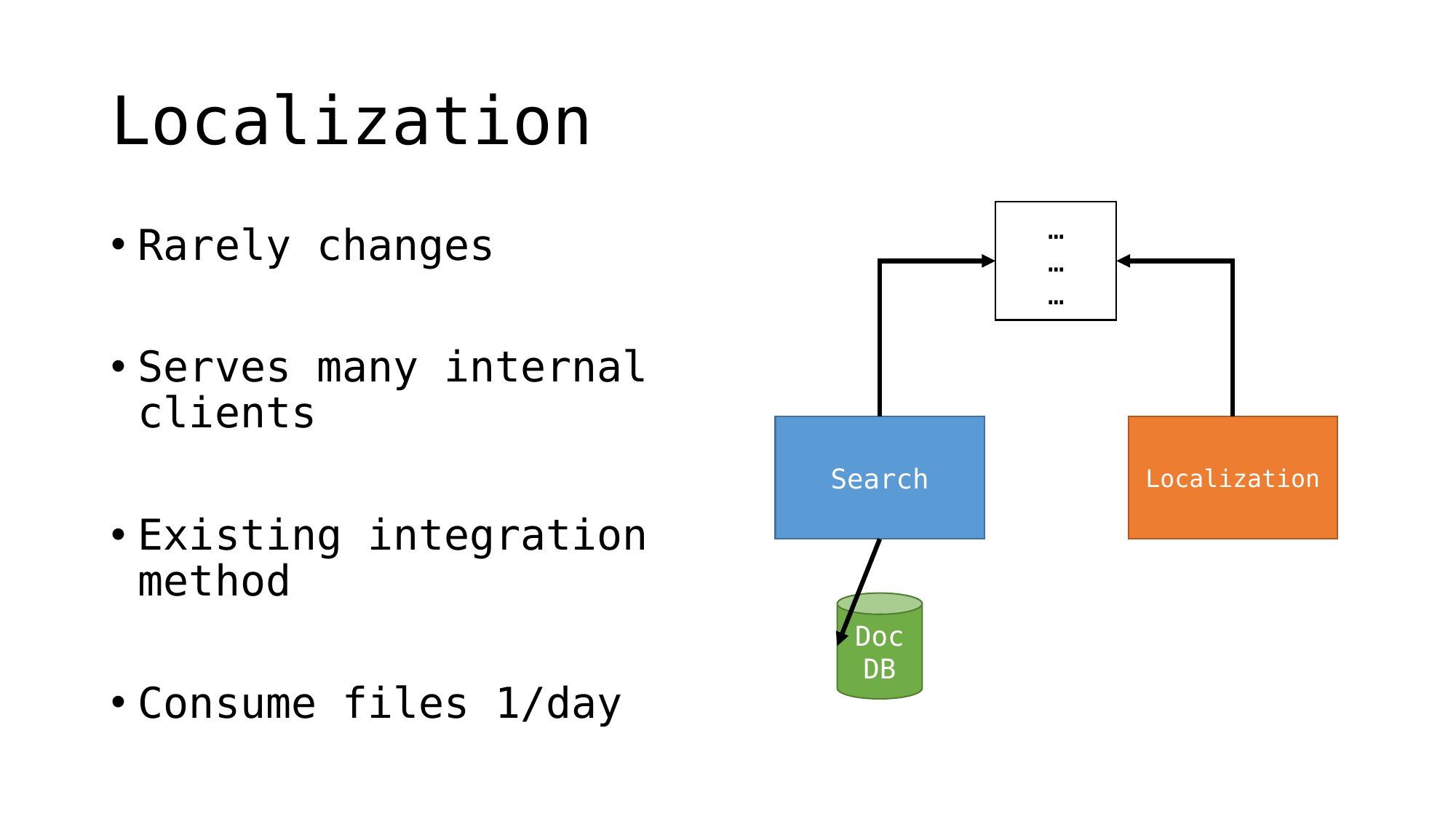

# Localization
…
…
…
Rarely changes

Serves many internal clients

Existing integration method

Consume files 1/day
Search
Localization
DocDB